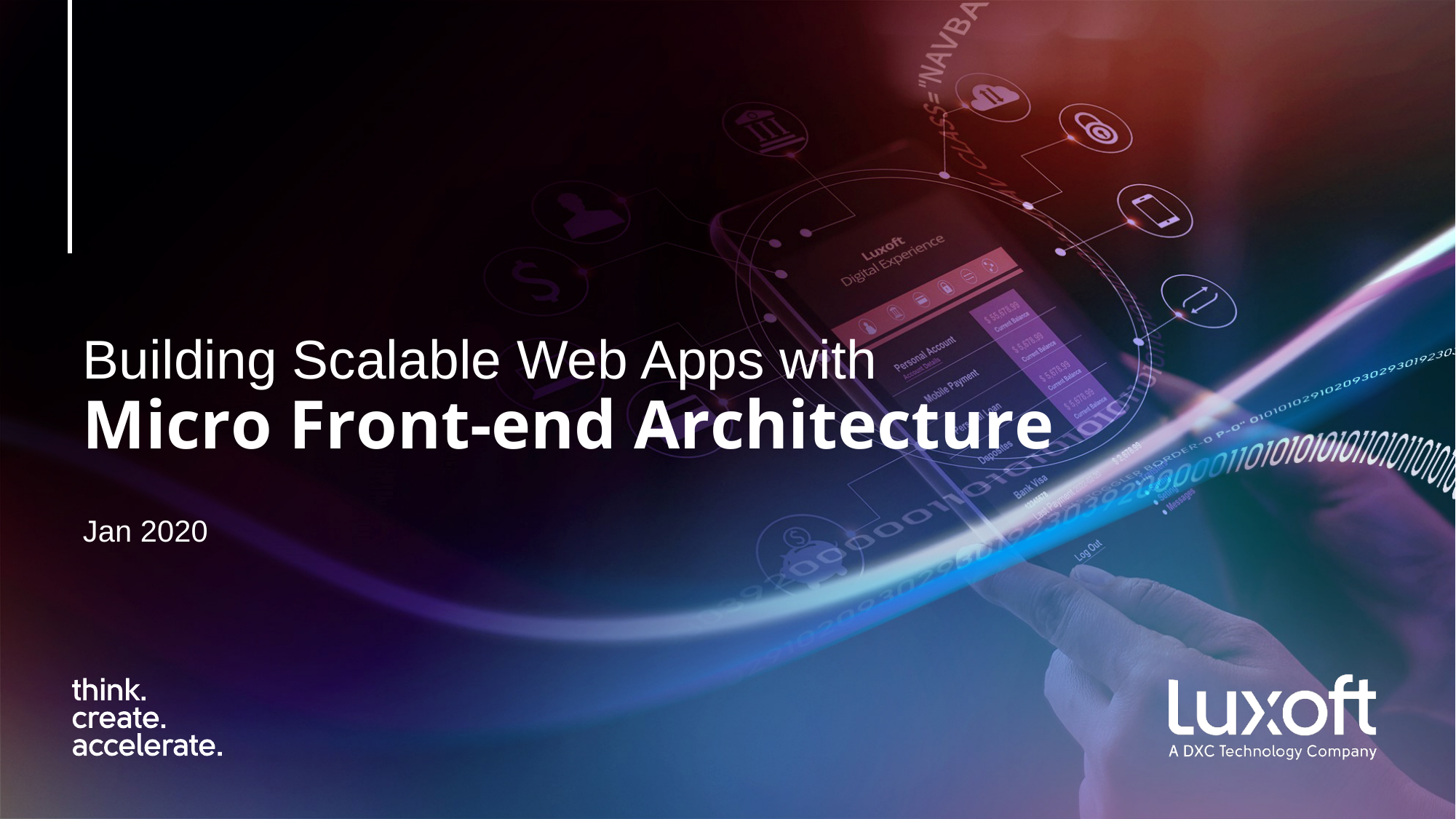

# Building Scalable Web Apps with Micro Front-end Architecture
Jan 2020